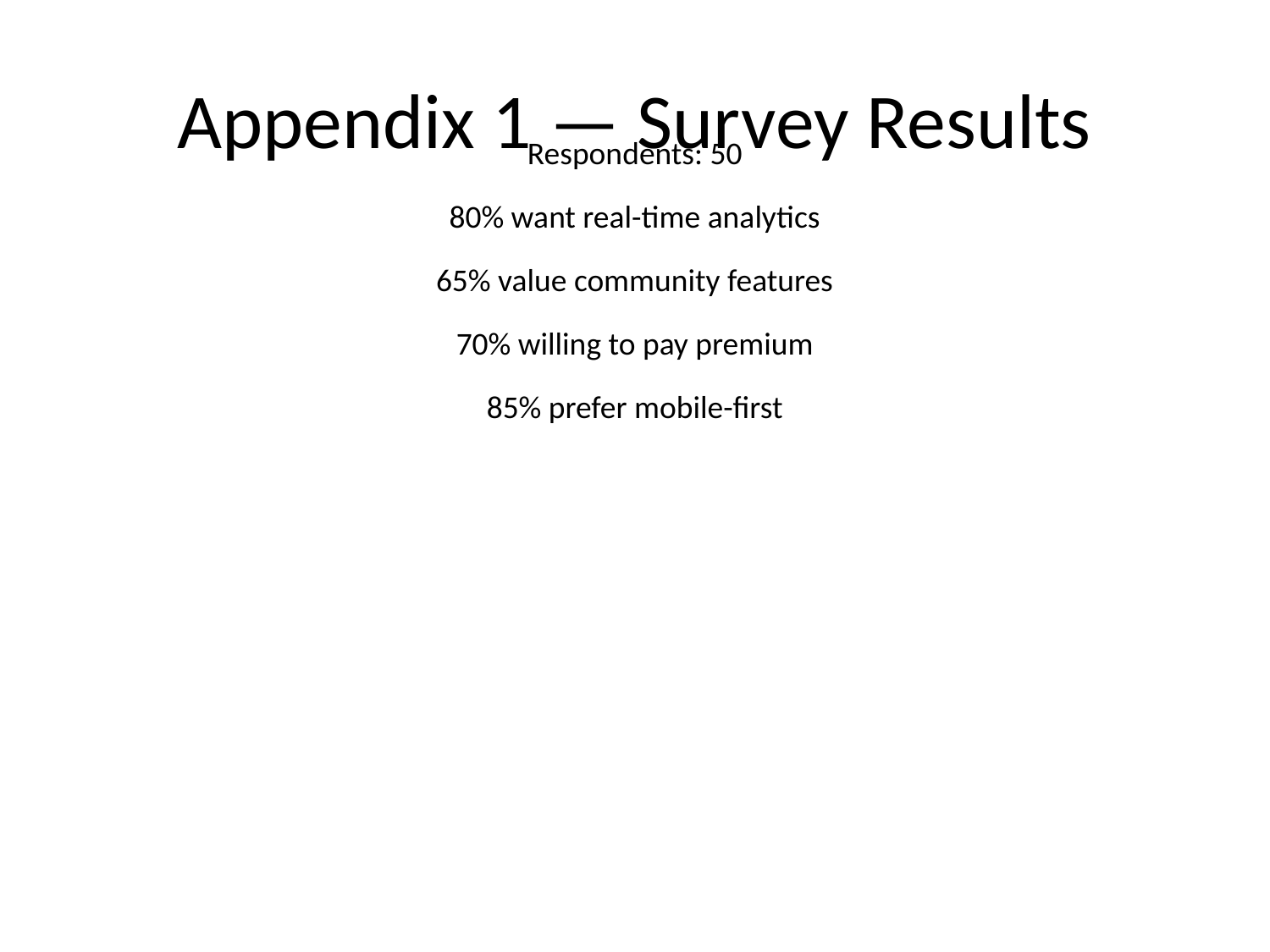

# Appendix 1 — Survey Results
Respondents: 50
80% want real-time analytics

65% value community features
70% willing to pay premium
85% prefer mobile-first